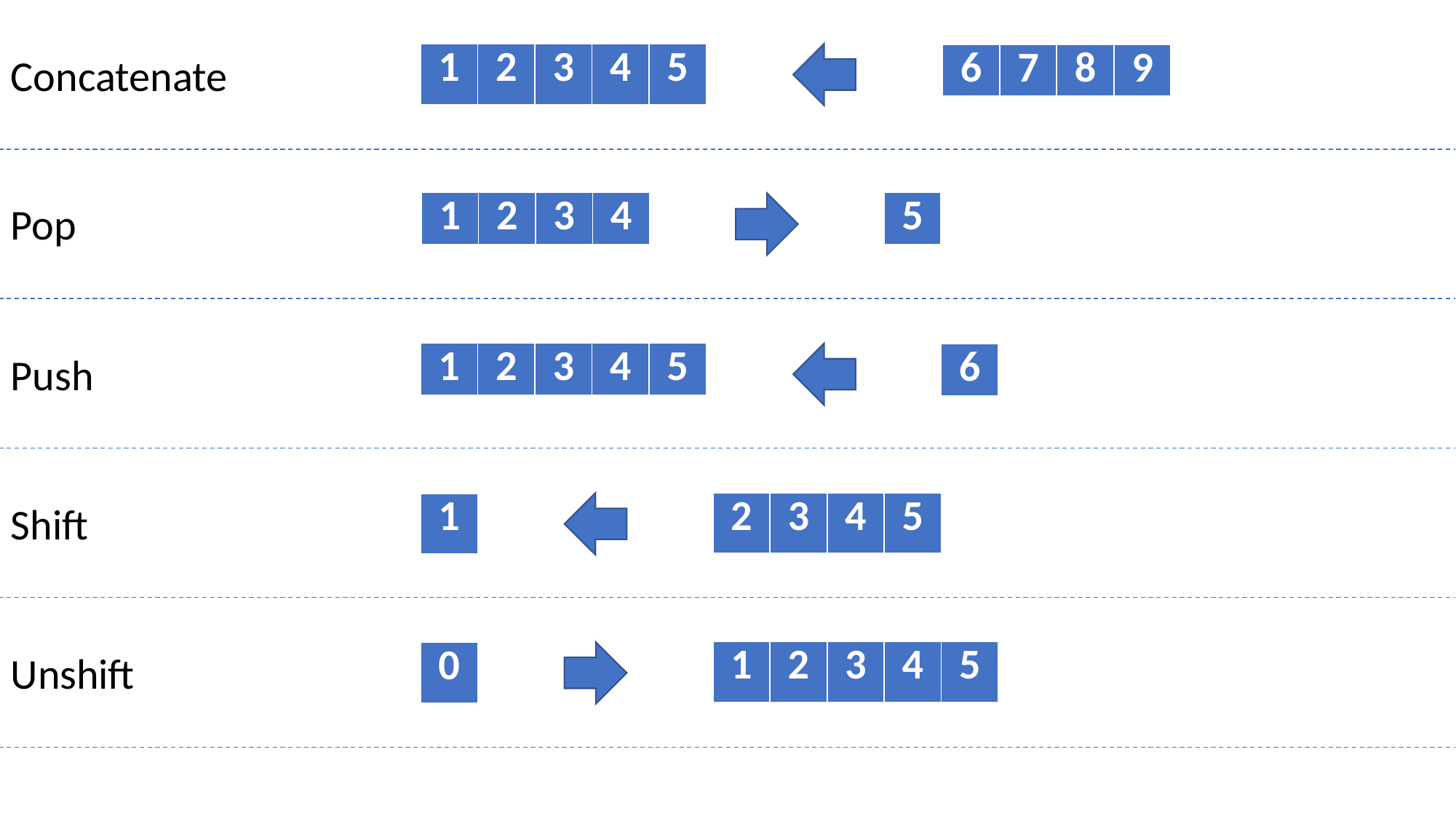

Concatenate
| 1 | 2 | 3 | 4 | 5 |
| --- | --- | --- | --- | --- |

| 6 | 7 | 8 | 9 |
| --- | --- | --- | --- |

Pop
| 1 | 2 | 3 | 4 |
| --- | --- | --- | --- |
| 5 |
| --- |

Push
| 1 | 2 | 3 | 4 | 5 |
| --- | --- | --- | --- | --- |

| 6 |
| --- |

Shift

| 2 | 3 | 4 | 5 |
| --- | --- | --- | --- |
| 1 |
| --- |

Unshift
| 1 | 2 | 3 | 4 | 5 |
| --- | --- | --- | --- | --- |

| 0 |
| --- |